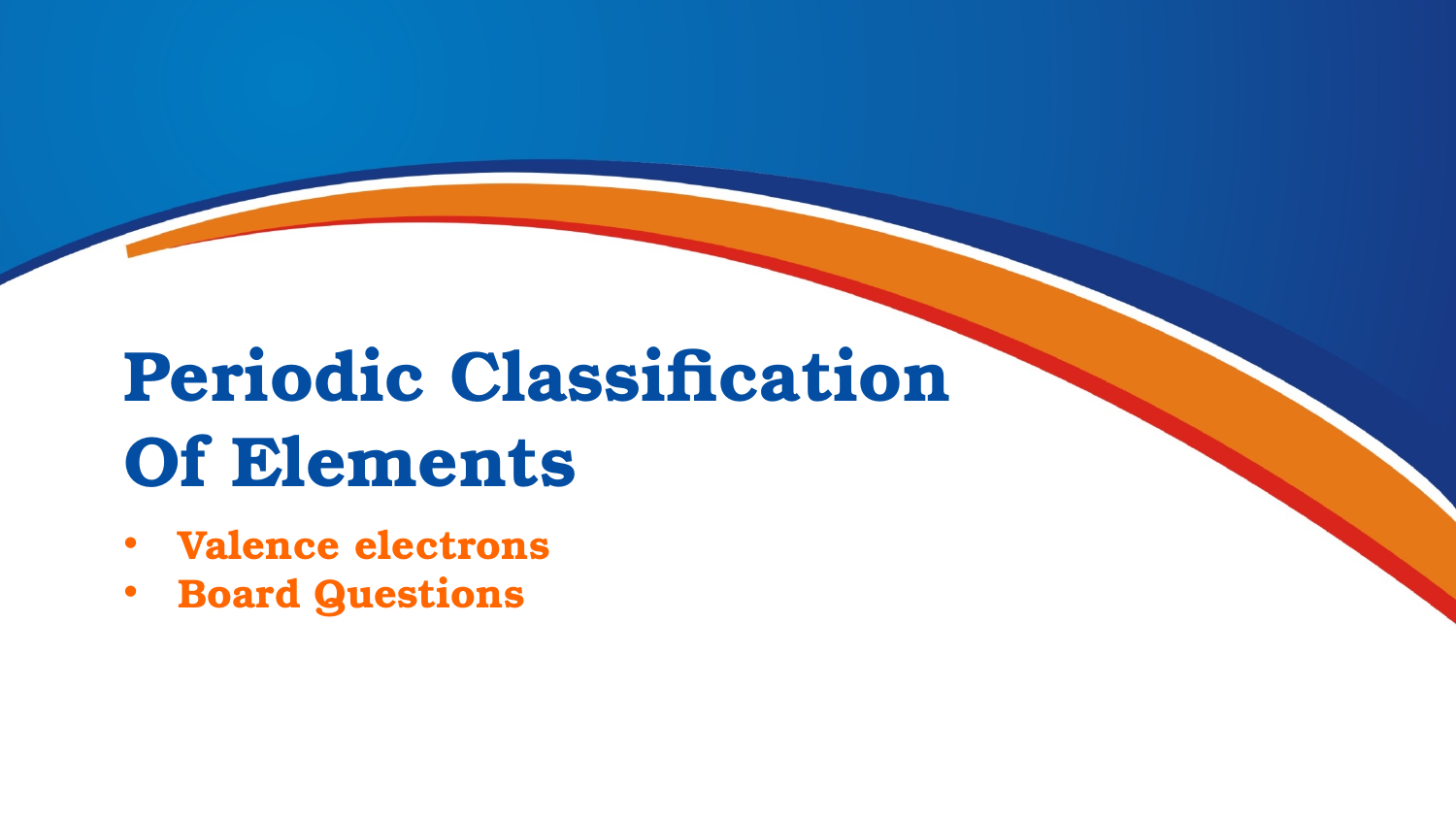

Periodic Classification Of Elements
Valence electrons
Board Questions